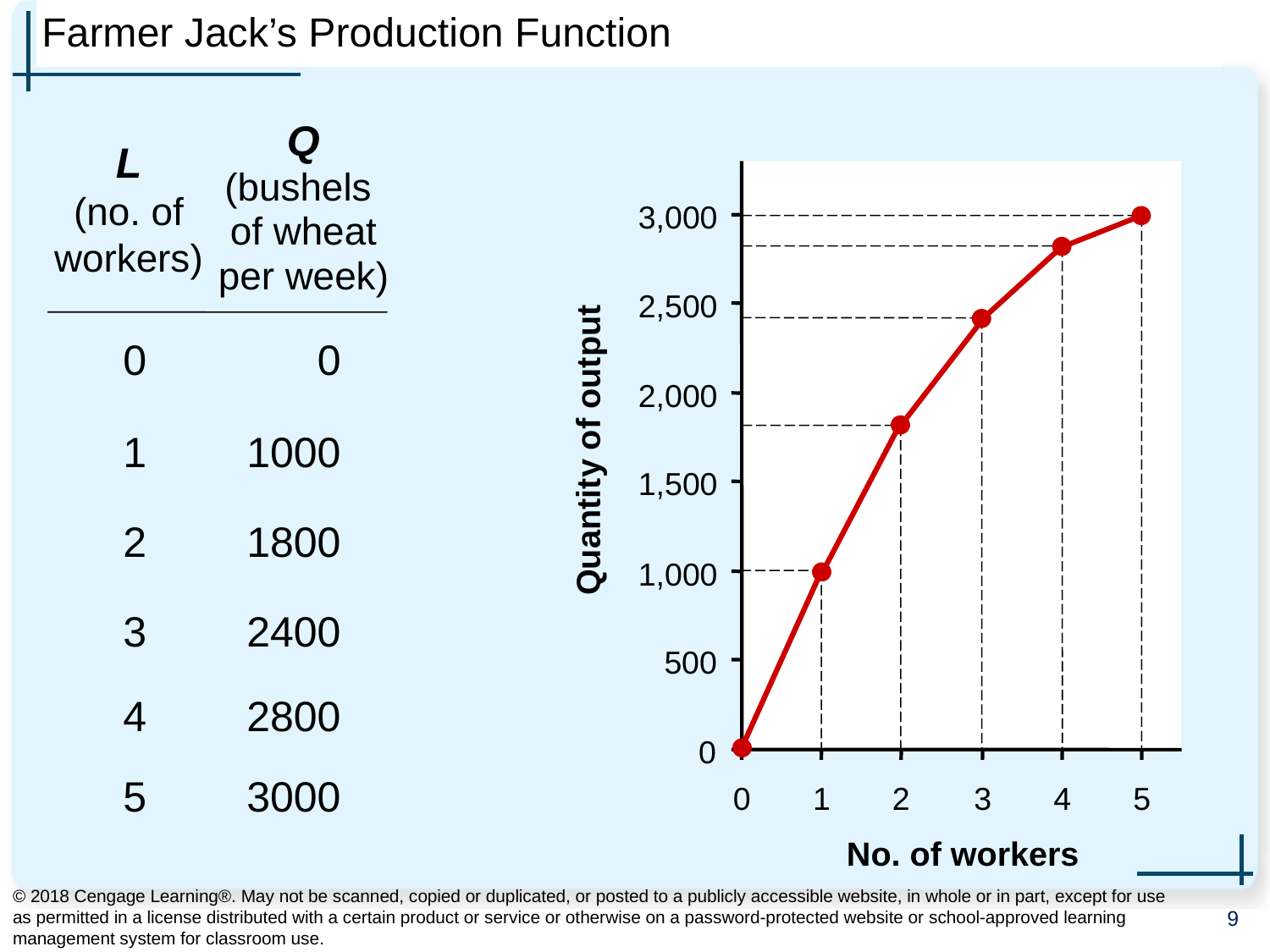

# Farmer Jack’s Production Function
0
L
(no. of workers)
Q (bushels
of wheat per week)

3,000

2,500

2,000

1,500

             Quantity of output
1,000

500

0

0
1
2
3
4
5
No. of workers

0
0

1
1000

2
1800

3
2400

4
2800

5
3000

© 2018 Cengage Learning®. May not be scanned, copied or duplicated, or posted to a publicly accessible website, in whole or in part, except for use as permitted in a license distributed with a certain product or service or otherwise on a password-protected website or school-approved learning management system for classroom use.
9